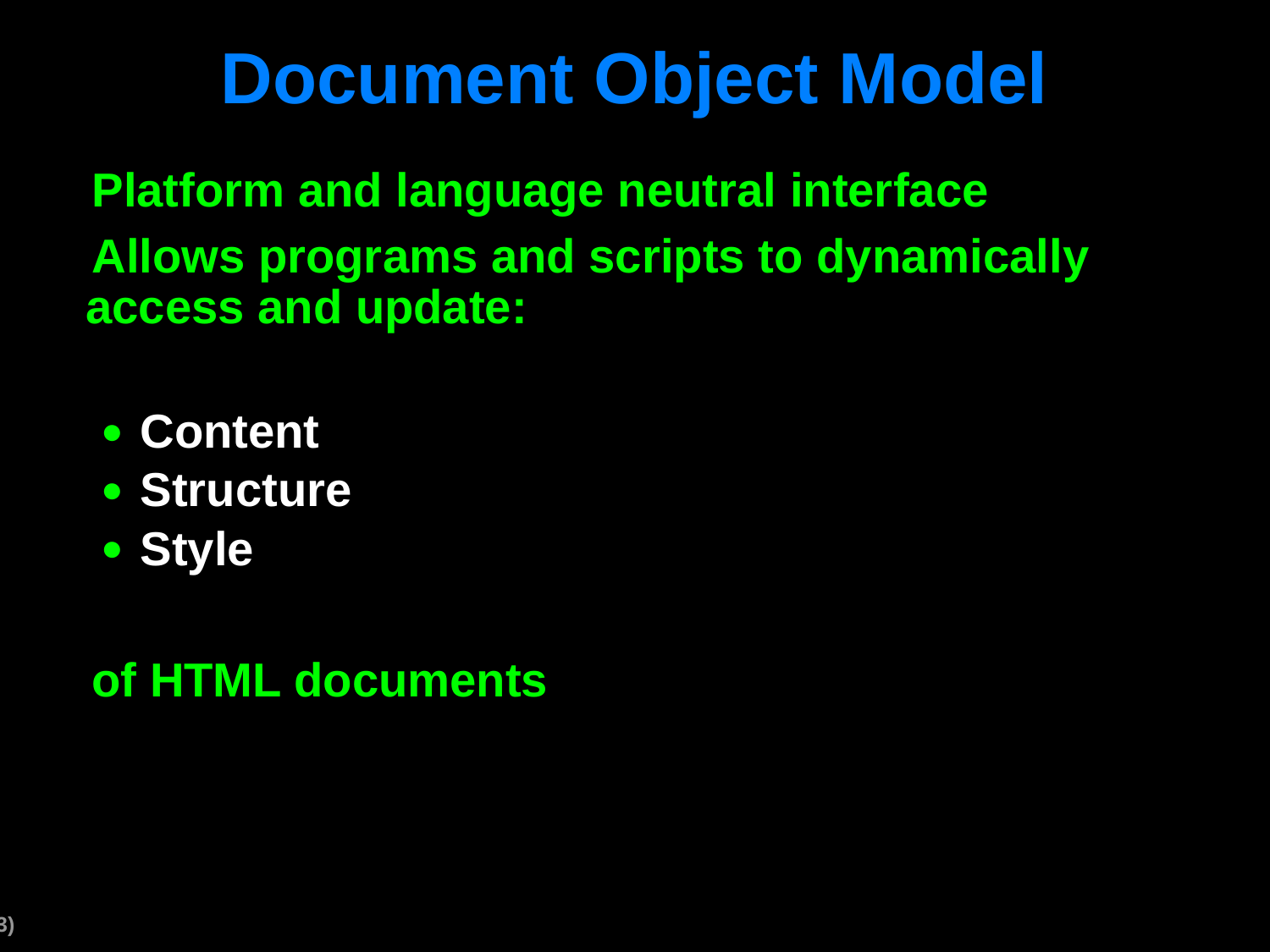

# Document Object Model
Platform and language neutral interface
Allows programs and scripts to dynamically access and update:

Content
Structure
Style

of HTML documents